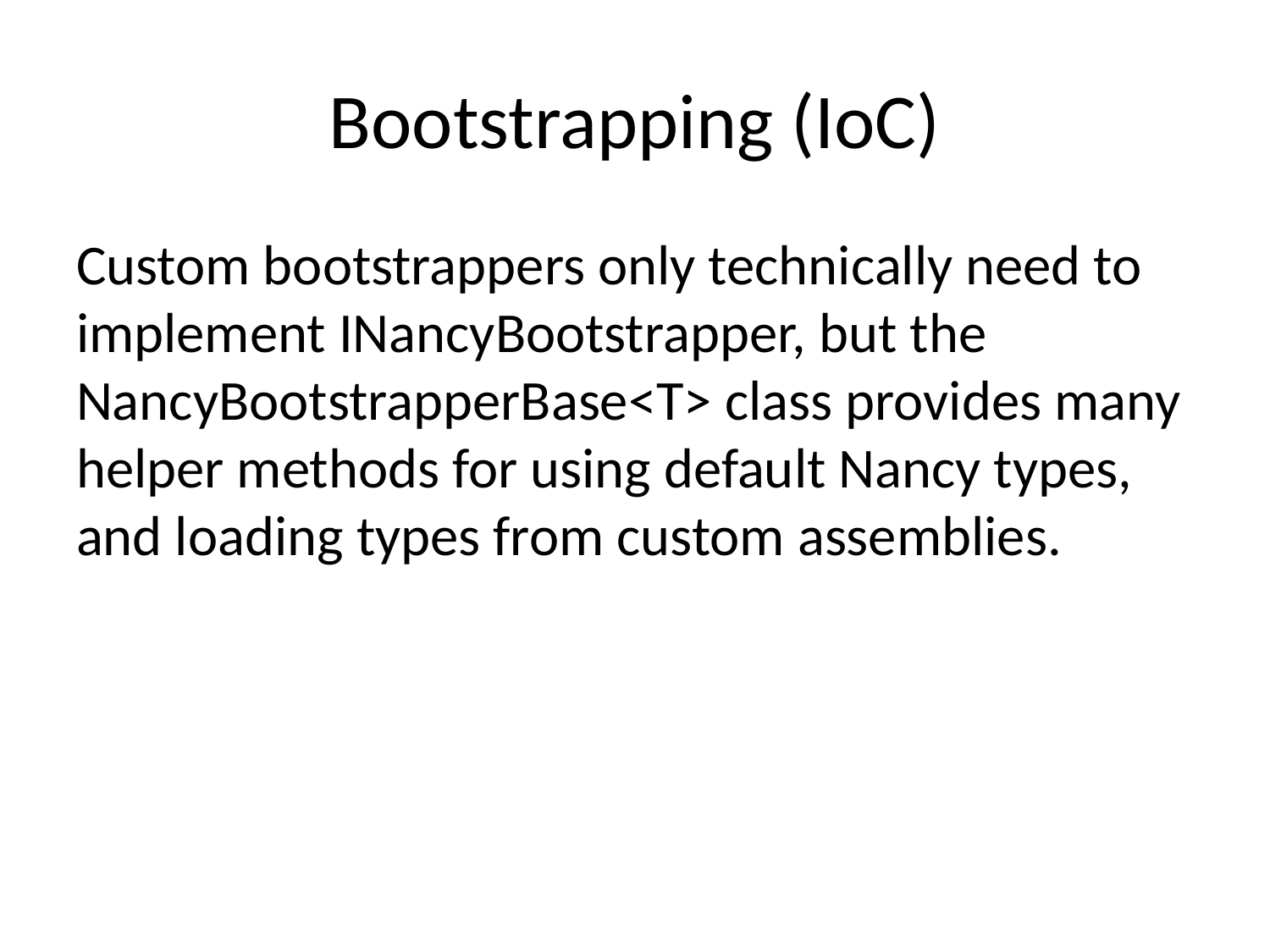

# Bootstrapping (IoC)
Custom bootstrappers only technically need to implement INancyBootstrapper, but the NancyBootstrapperBase<T> class provides many helper methods for using default Nancy types, and loading types from custom assemblies.